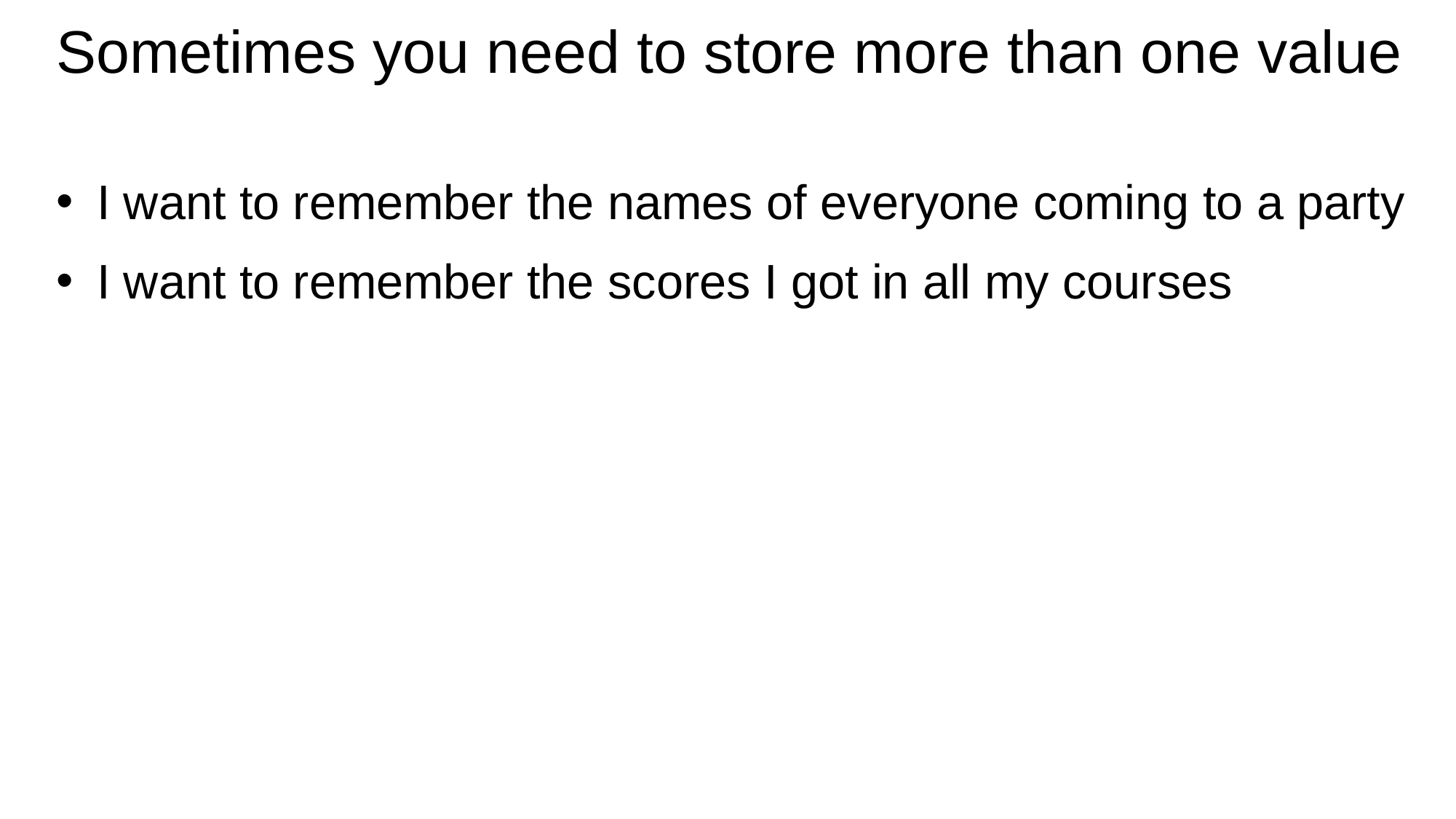

# Sometimes you need to store more than one value
I want to remember the names of everyone coming to a party
I want to remember the scores I got in all my courses